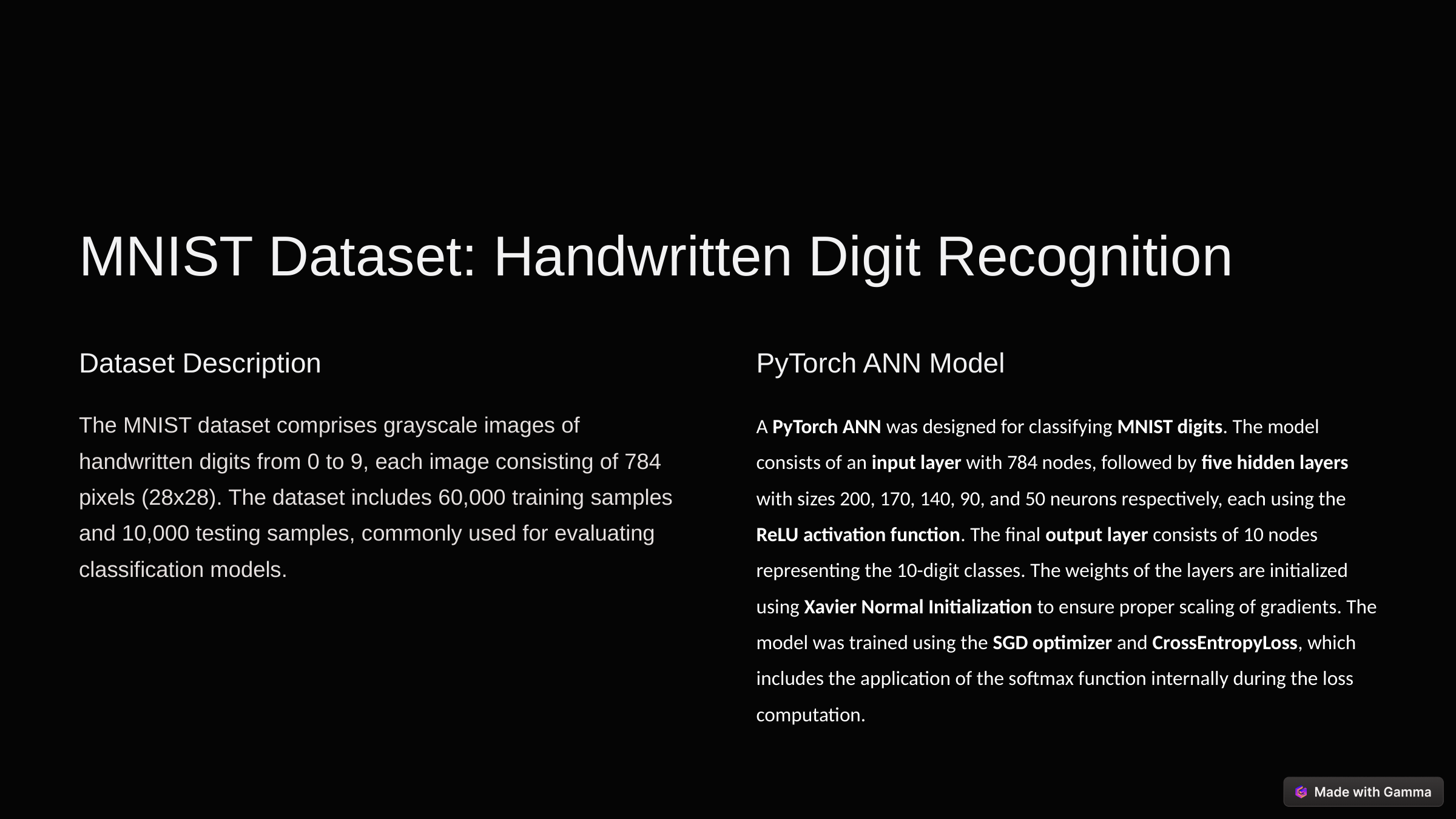

MNIST Dataset: Handwritten Digit Recognition
Dataset Description
PyTorch ANN Model
The MNIST dataset comprises grayscale images of handwritten digits from 0 to 9, each image consisting of 784 pixels (28x28). The dataset includes 60,000 training samples and 10,000 testing samples, commonly used for evaluating classification models.
A PyTorch ANN was designed for classifying MNIST digits. The model consists of an input layer with 784 nodes, followed by five hidden layers with sizes 200, 170, 140, 90, and 50 neurons respectively, each using the ReLU activation function. The final output layer consists of 10 nodes representing the 10-digit classes. The weights of the layers are initialized using Xavier Normal Initialization to ensure proper scaling of gradients. The model was trained using the SGD optimizer and CrossEntropyLoss, which includes the application of the softmax function internally during the loss computation.